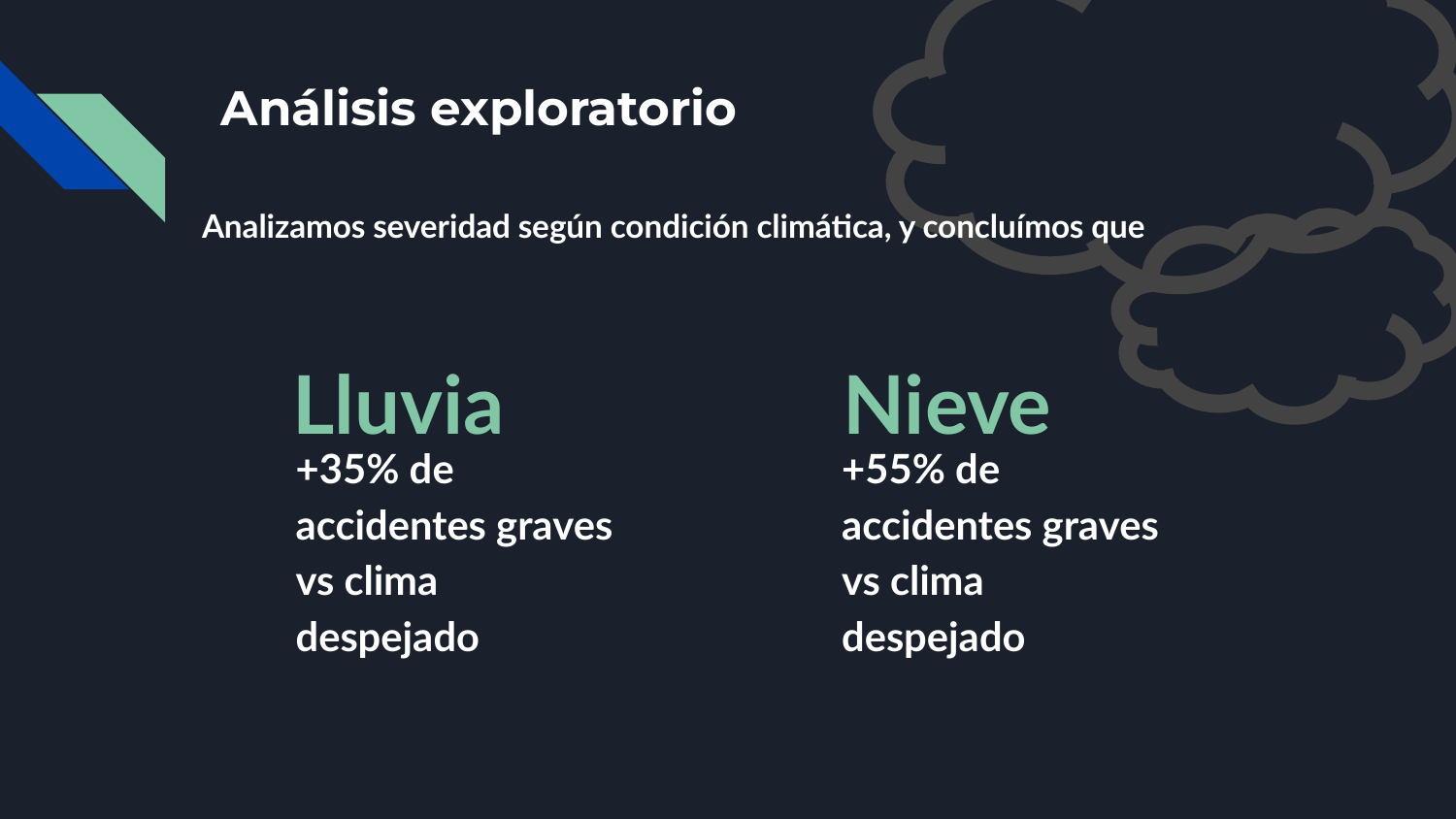

# Análisis exploratorio
Analizamos severidad según condición climática, y concluímos que

Lluvia
Nieve
+35% de accidentes graves vs clima despejado
+55% de accidentes graves vs clima despejado